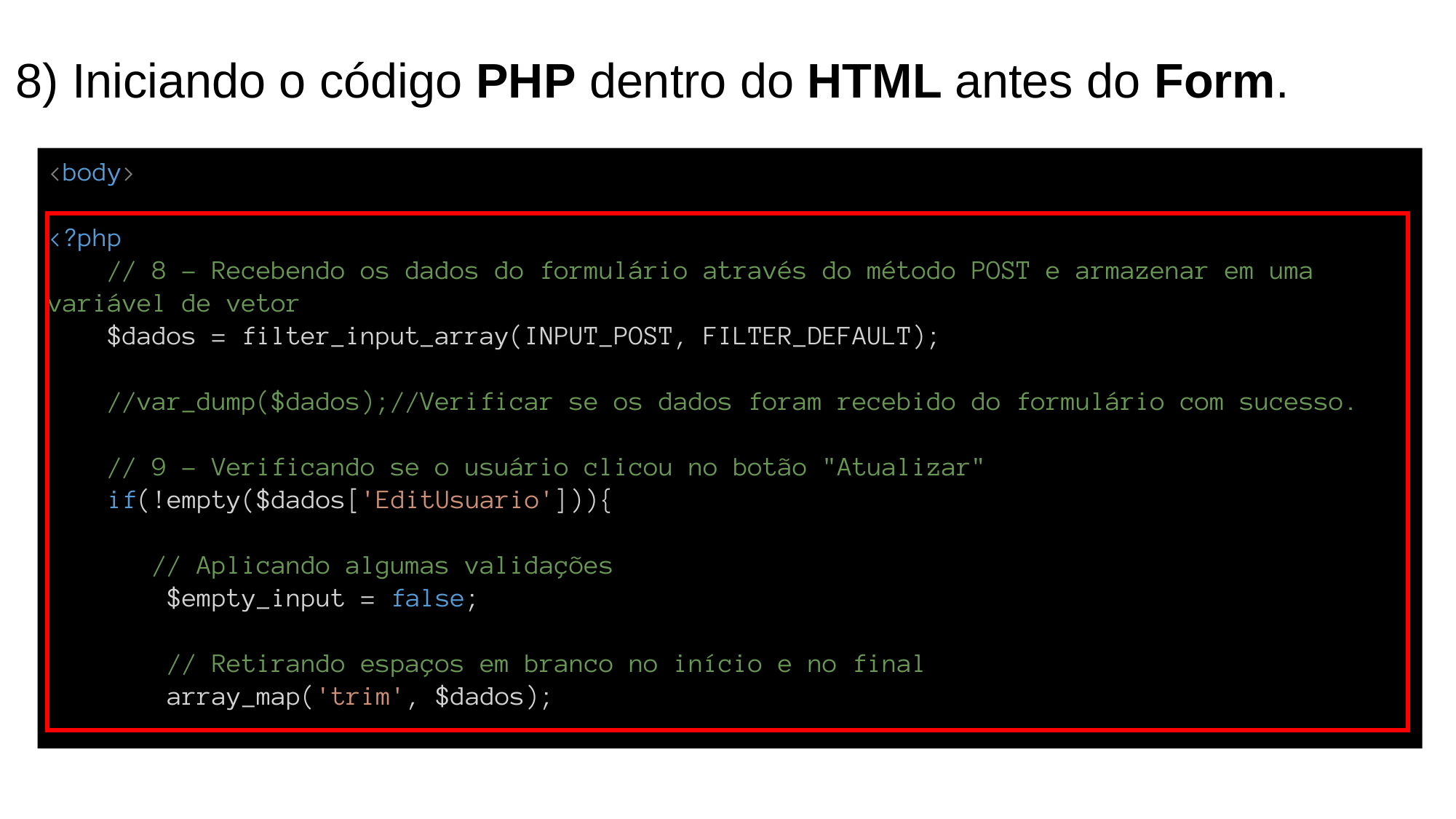

# 8) Iniciando o código PHP dentro do HTML antes do Form.
<body>
<?php
    // 8 - Recebendo os dados do formulário através do método POST e armazenar em uma variável de vetor
    $dados = filter_input_array(INPUT_POST, FILTER_DEFAULT);
    //var_dump($dados);//Verificar se os dados foram recebido do formulário com sucesso.
    // 9 - Verificando se o usuário clicou no botão "Atualizar"
    if(!empty($dados['EditUsuario'])){
       // Aplicando algumas validações
        $empty_input = false;
        // Retirando espaços em branco no início e no final
        array_map('trim', $dados);